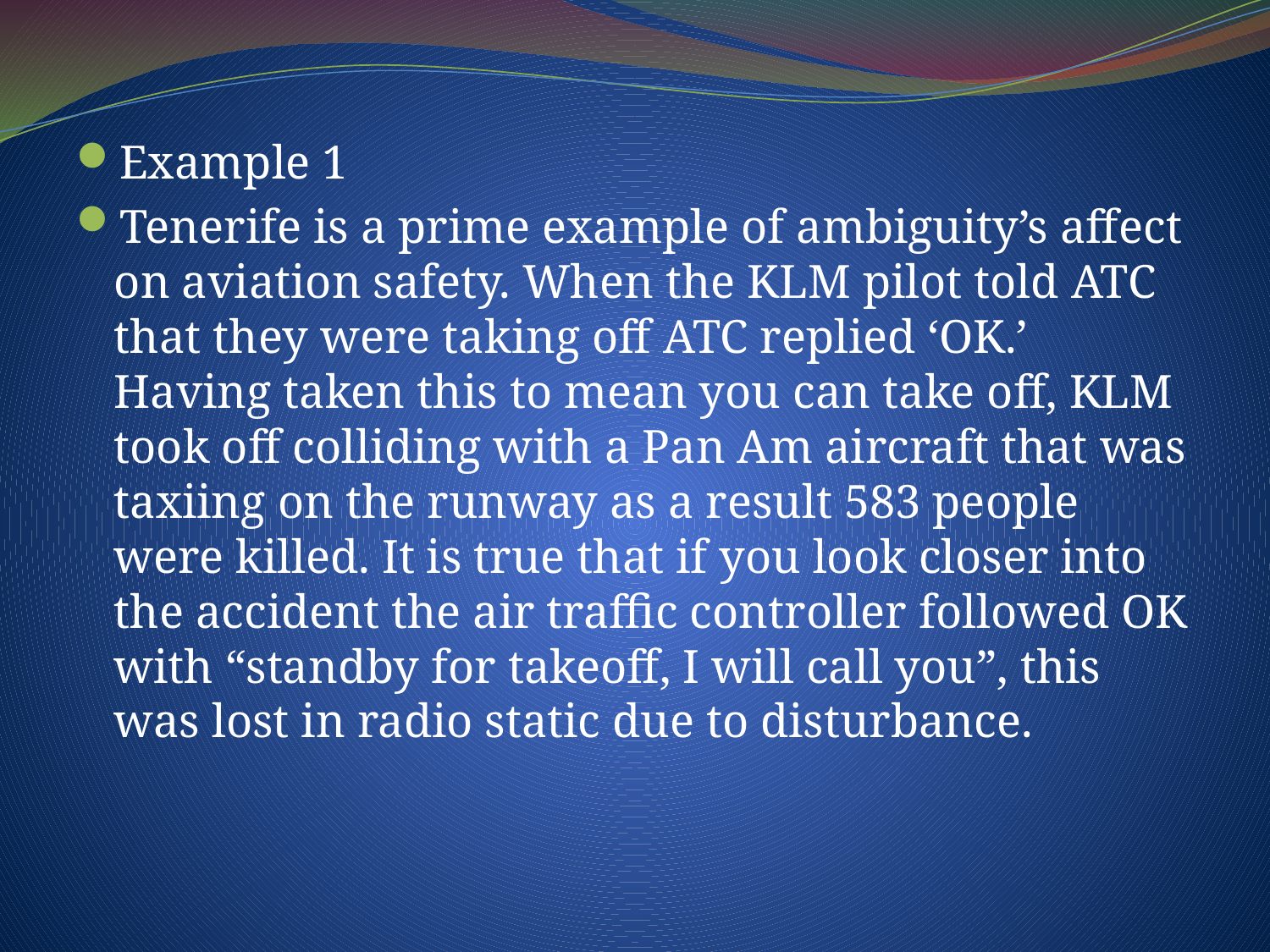

Example 1
Tenerife is a prime example of ambiguity’s affect on aviation safety. When the KLM pilot told ATC that they were taking off ATC replied ‘OK.’ Having taken this to mean you can take off, KLM took off colliding with a Pan Am aircraft that was taxiing on the runway as a result 583 people were killed. It is true that if you look closer into the accident the air traffic controller followed OK with “standby for takeoff, I will call you”, this was lost in radio static due to disturbance.